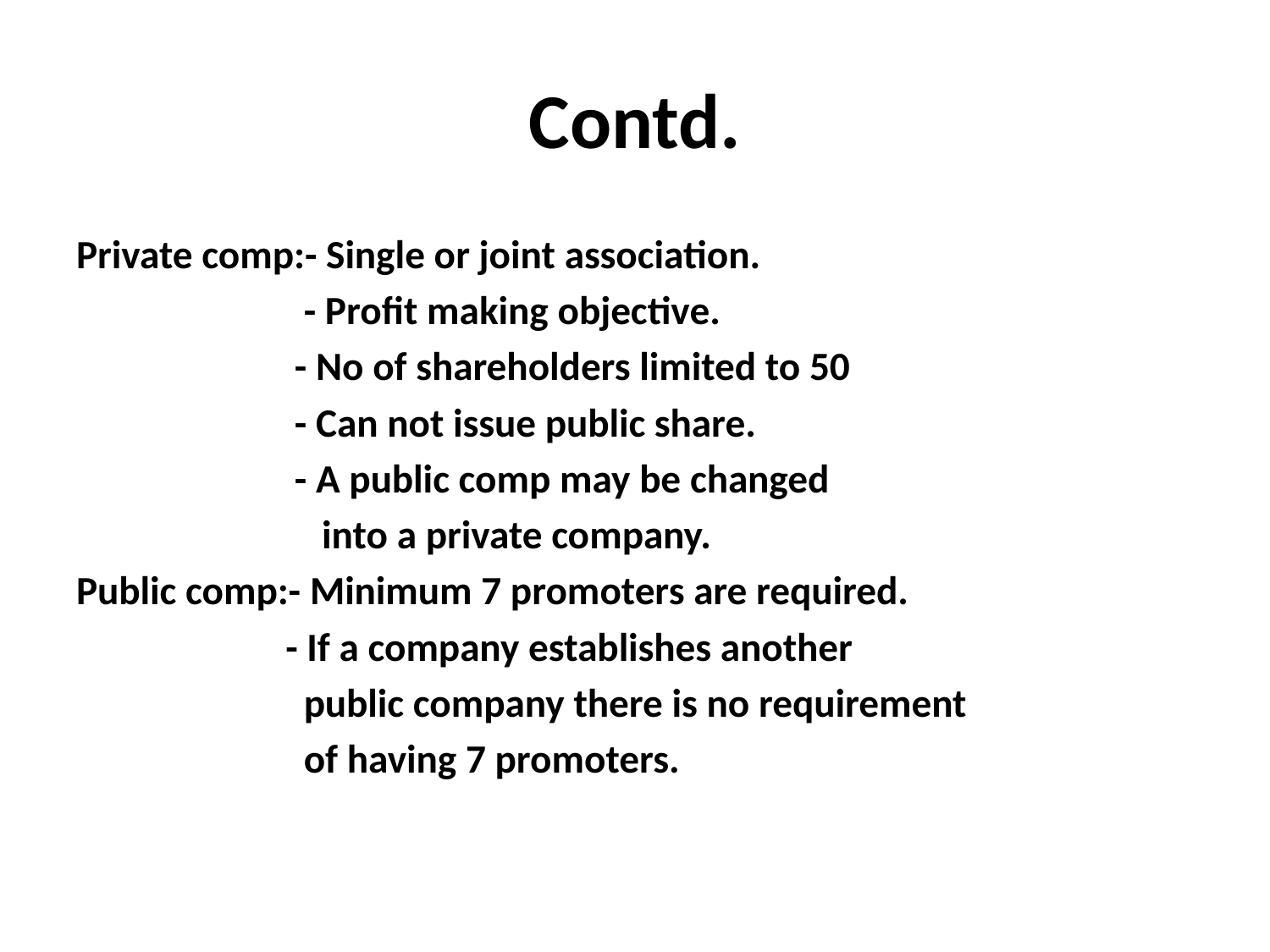

# Contd.
Private comp:- Single or joint association.
                         - Profit making objective.
                        - No of shareholders limited to 50
                        - Can not issue public share.
                        - A public comp may be changed
                           into a private company.
Public comp:- Minimum 7 promoters are required.
                       - If a company establishes another
                         public company there is no requirement
                         of having 7 promoters.